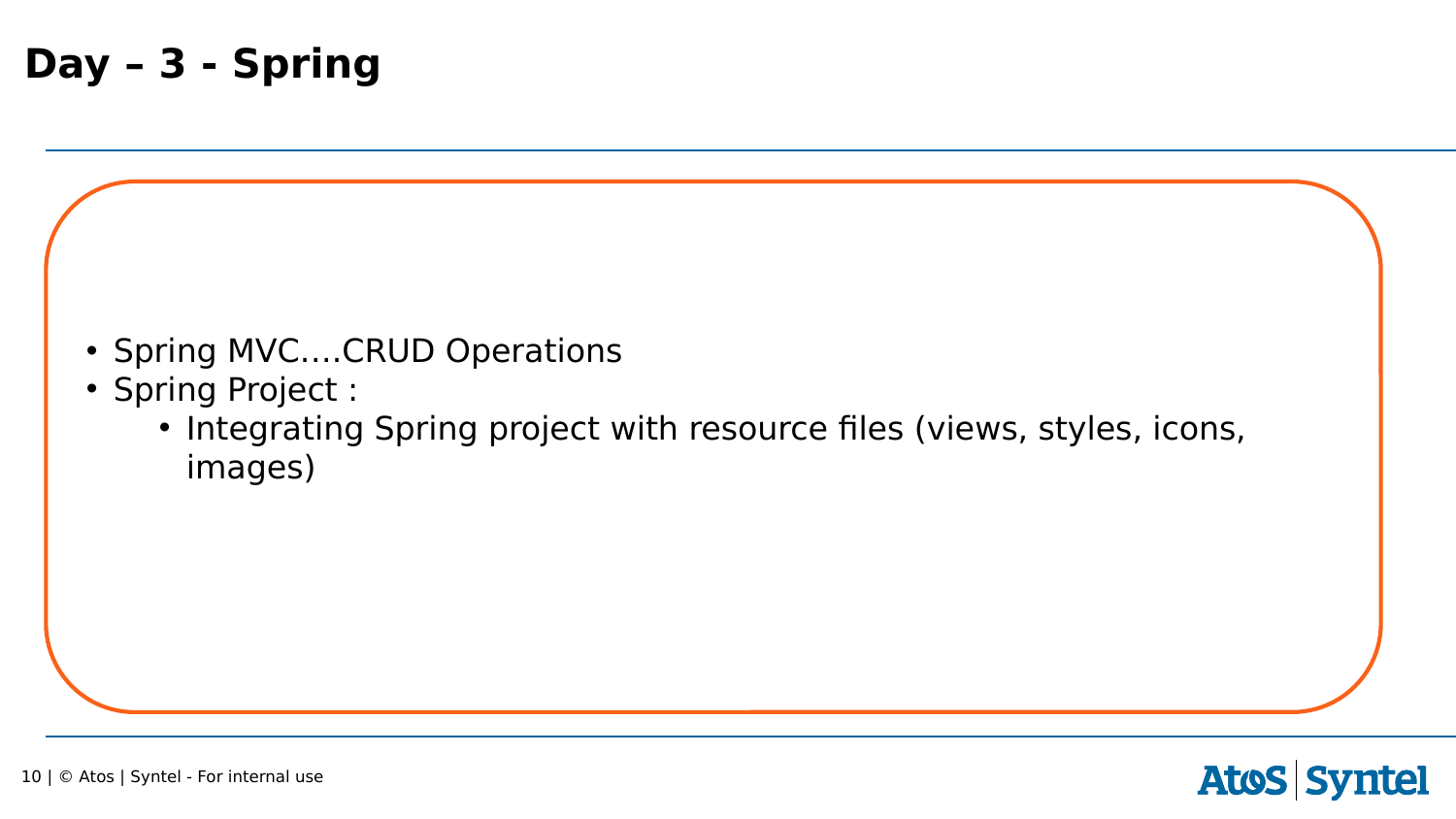

Day – 3 - Spring

Spring MVC….CRUD Operations
Spring Project :
Integrating Spring project with resource files (views, styles, icons, images)